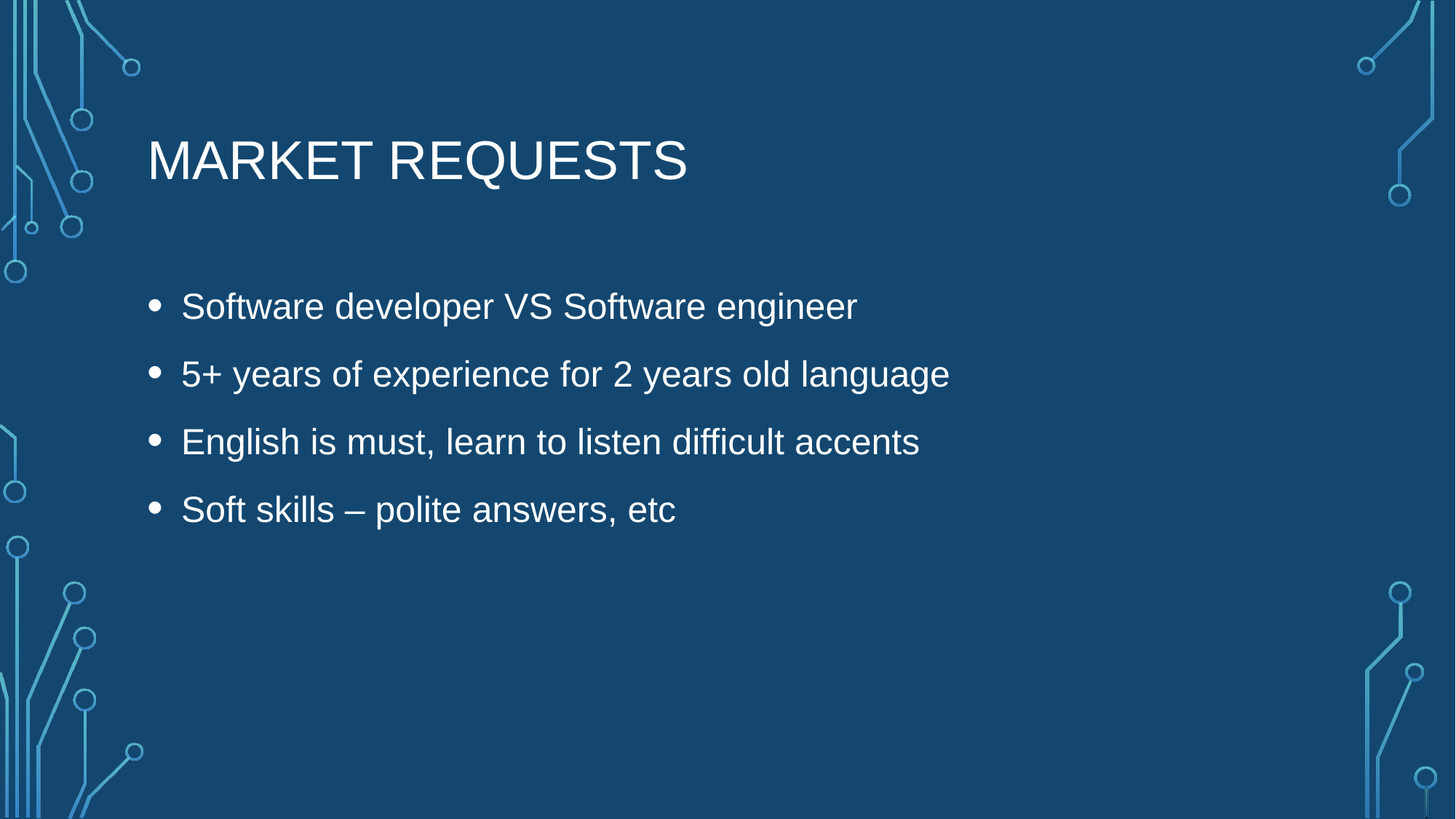

# Market requests
Software developer VS Software engineer
5+ years of experience for 2 years old language
English is must, learn to listen difficult accents
Soft skills – polite answers, etc